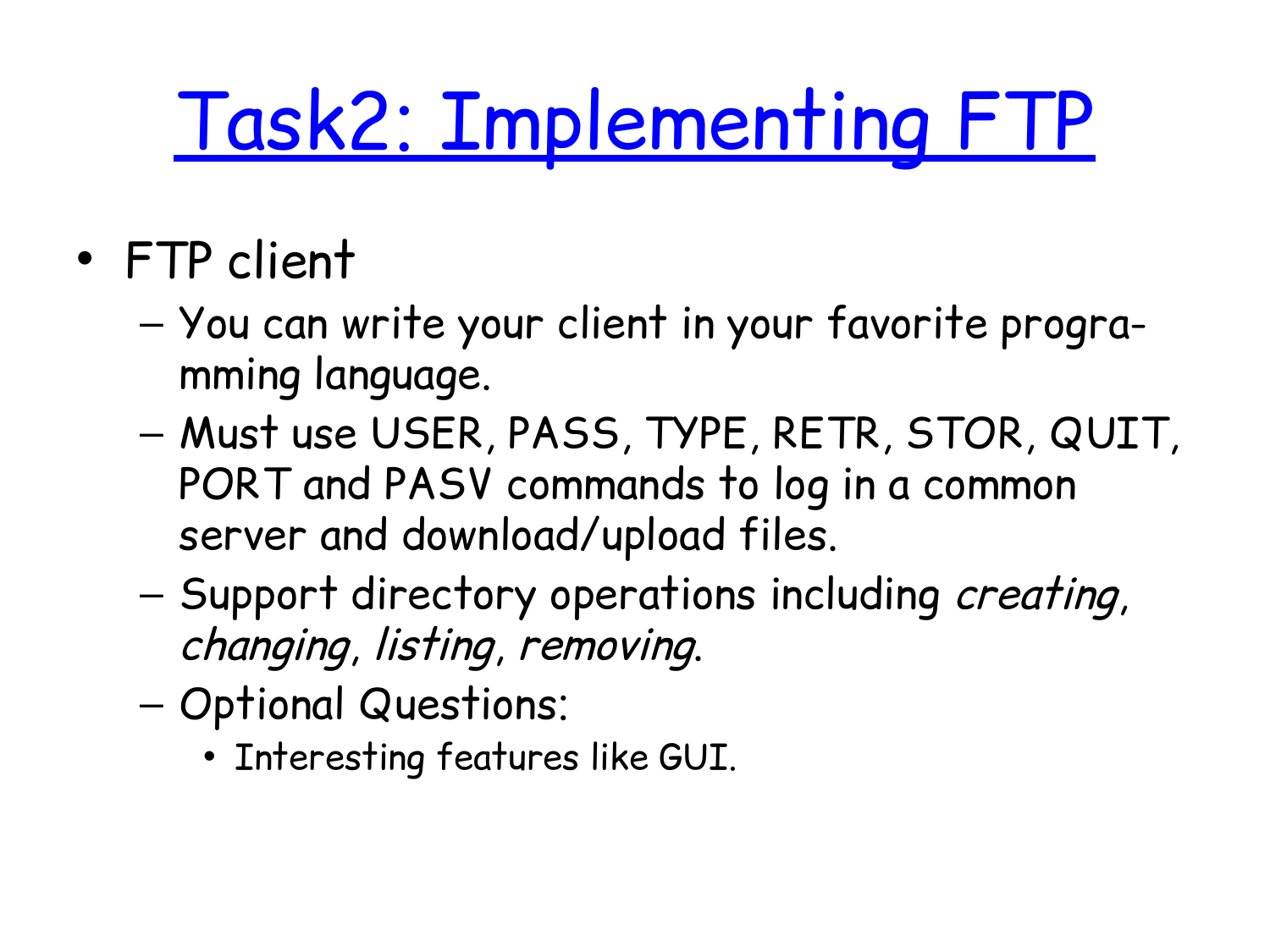

# Task2: Implementing FTP
FTP client
You can write your client in your favorite progra-mming language.
Must use USER, PASS, TYPE, RETR, STOR, QUIT, PORT and PASV commands to log in a common server and download/upload files.
Support directory operations including creating, changing, listing, removing.
Optional Questions:
Interesting features like GUI.